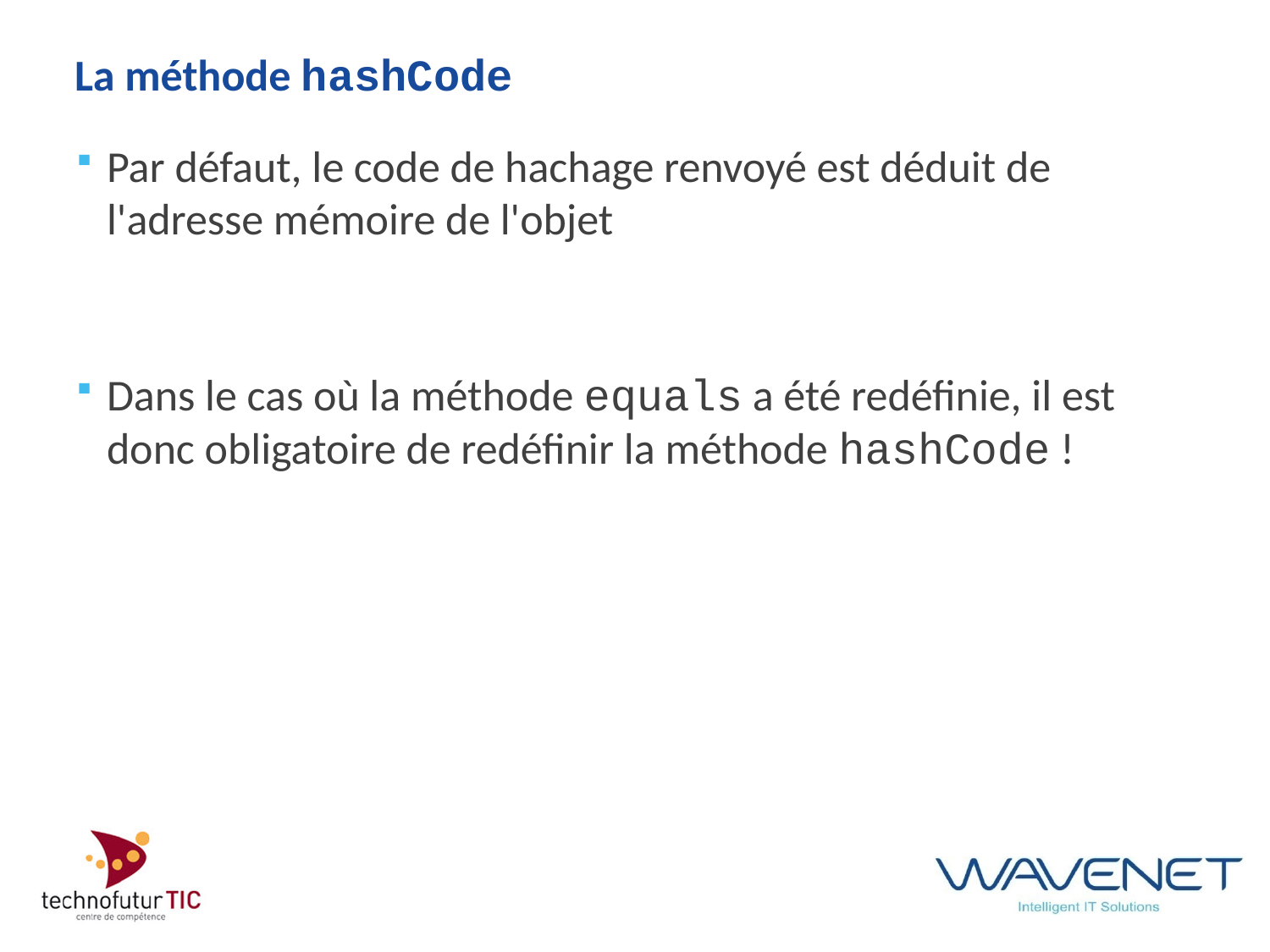

# La méthode hashCode
Par défaut, le code de hachage renvoyé est déduit de l'adresse mémoire de l'objet

Dans le cas où la méthode equals a été redéfinie, il est donc obligatoire de redéfinir la méthode hashCode !